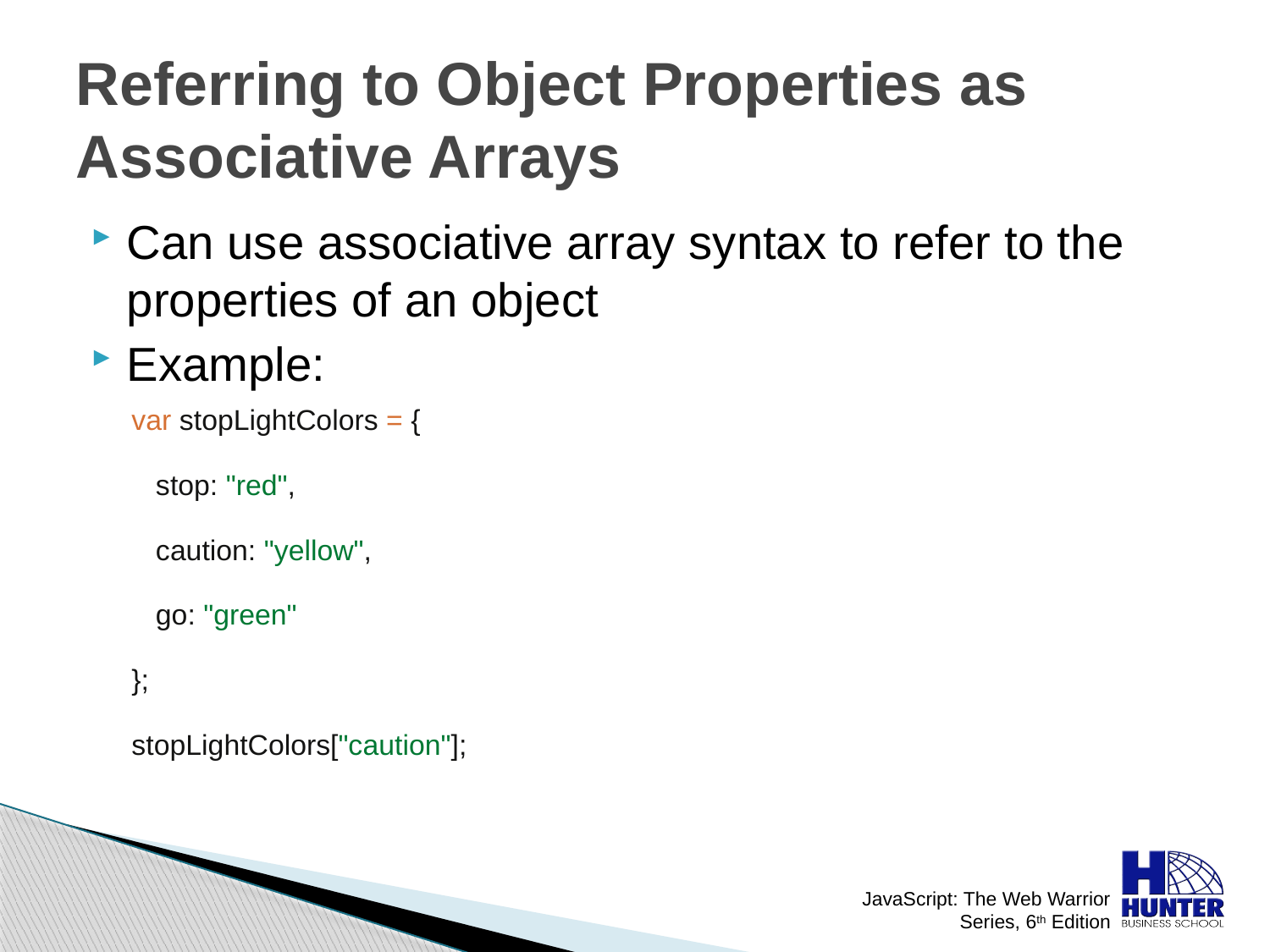

# Referring to Object Properties as Associative Arrays
Can use associative array syntax to refer to the properties of an object
Example:
var stopLightColors = {
   stop: "red",
   caution: "yellow",
   go: "green"
};
stopLightColors["caution"];